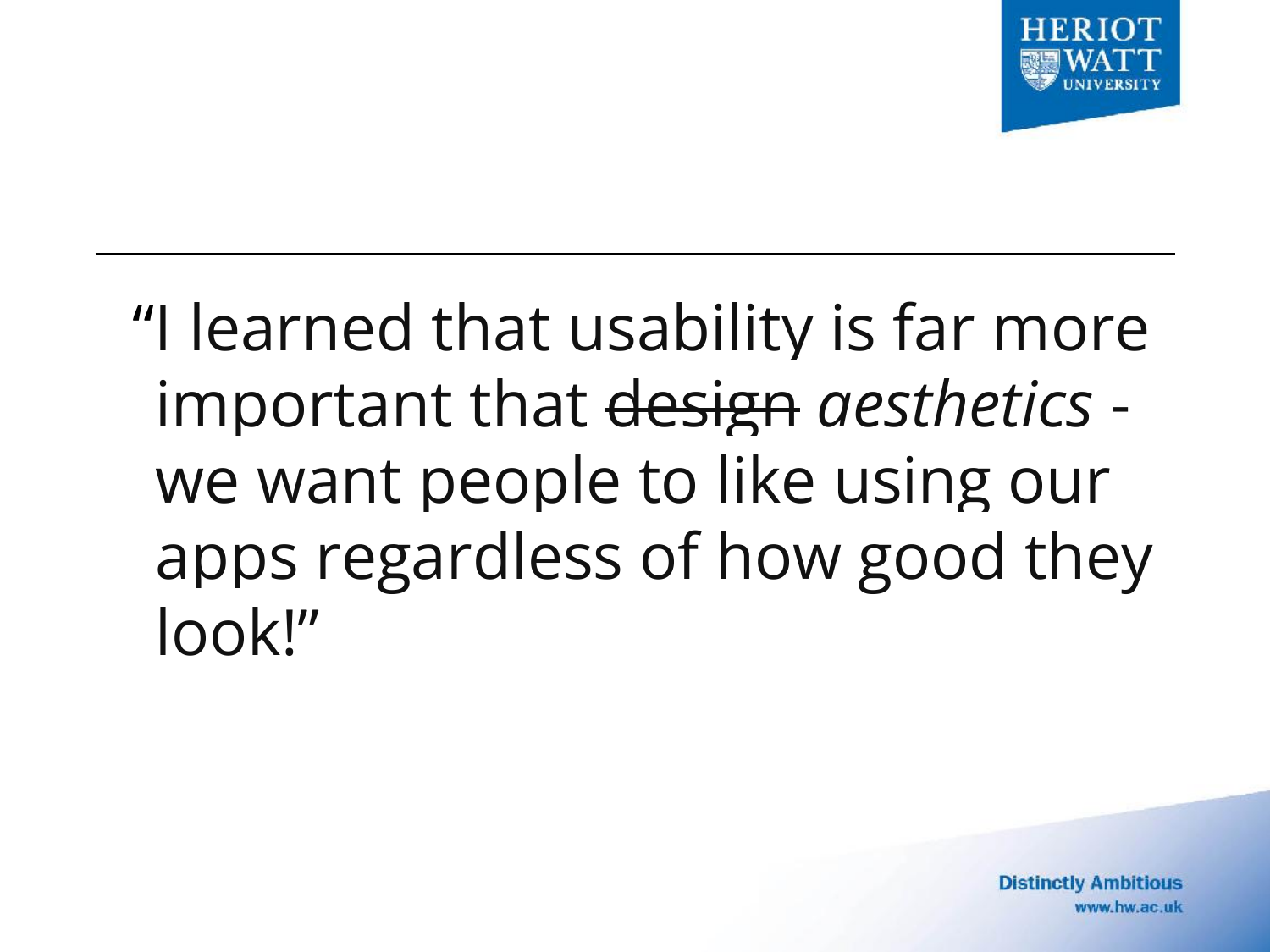

“I learned that usability is far more important that design aesthetics - we want people to like using our apps regardless of how good they look!”